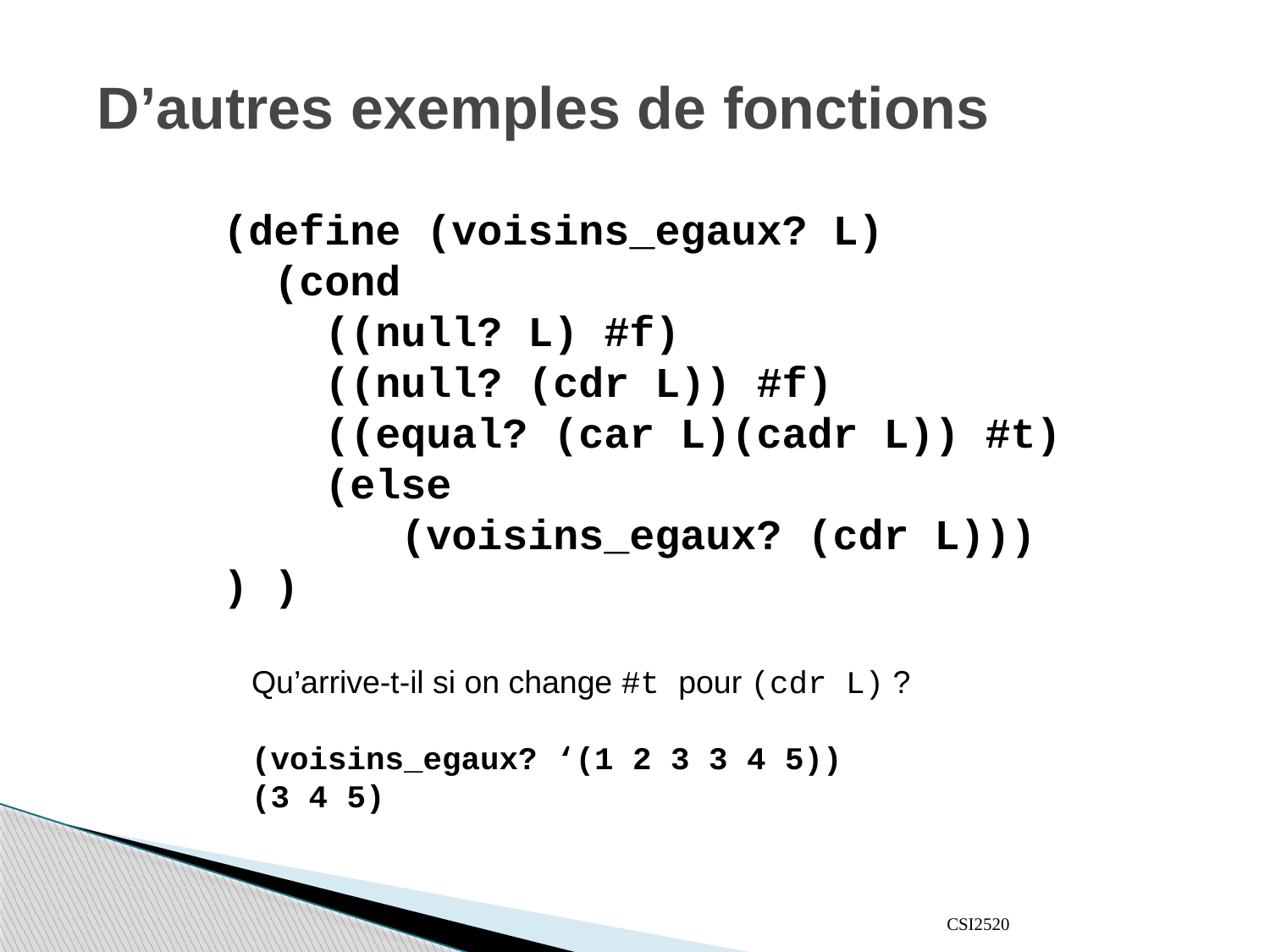

# D’autres exemples de fonctions
(define (voisins_egaux? L)
  (cond
    ((null? L) #f)
    ((null? (cdr L)) #f)
    ((equal? (car L)(cadr L)) #t)
    (else
       (voisins_egaux? (cdr L)))
) )
Qu’arrive-t-il si on change #t pour (cdr L) ?

(voisins_egaux? ‘(1 2 3 3 4 5))
(3 4 5)
CSI2520